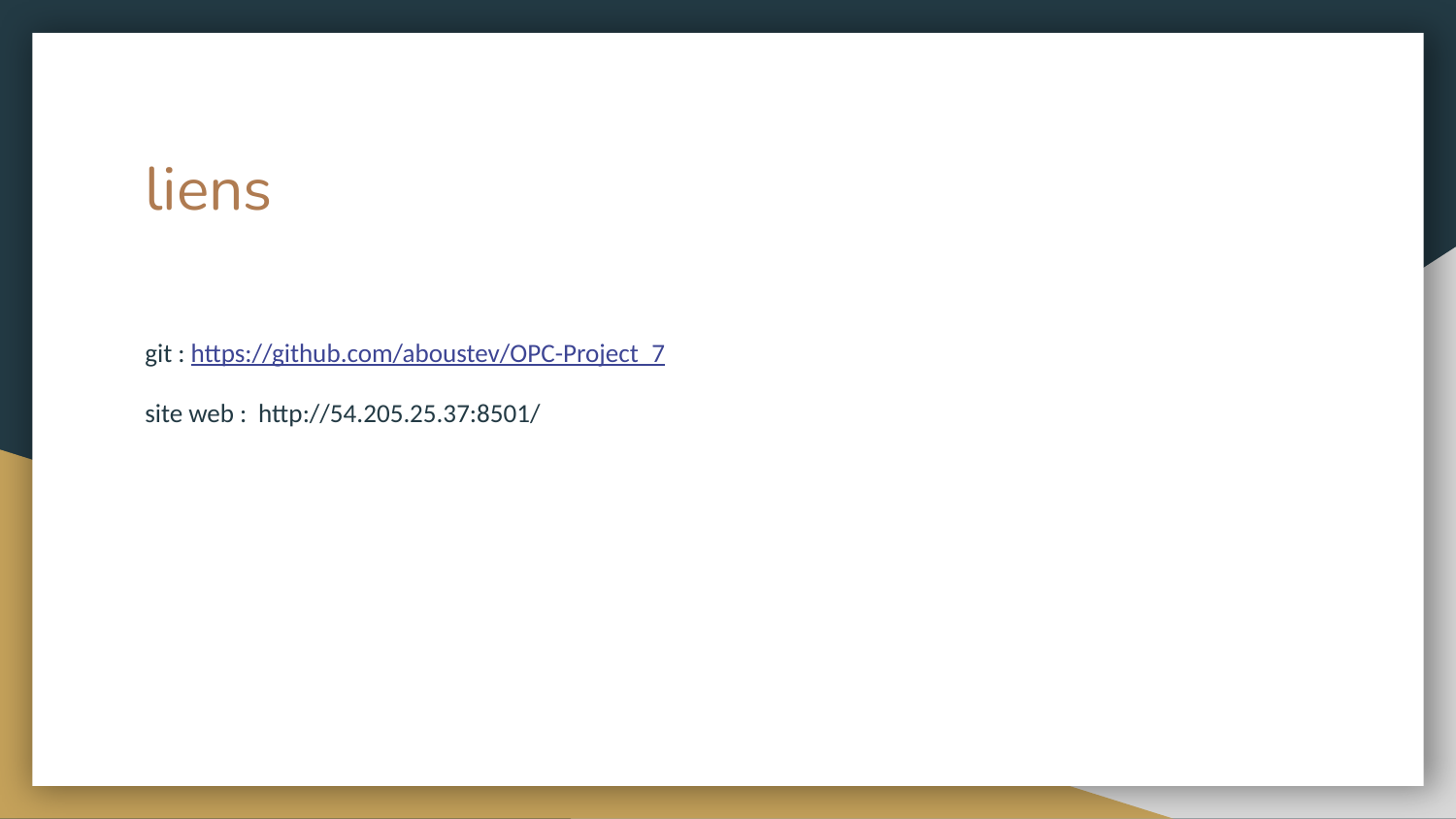

# liens
git : https://github.com/aboustev/OPC-Project_7
site web :  http://54.205.25.37:8501/